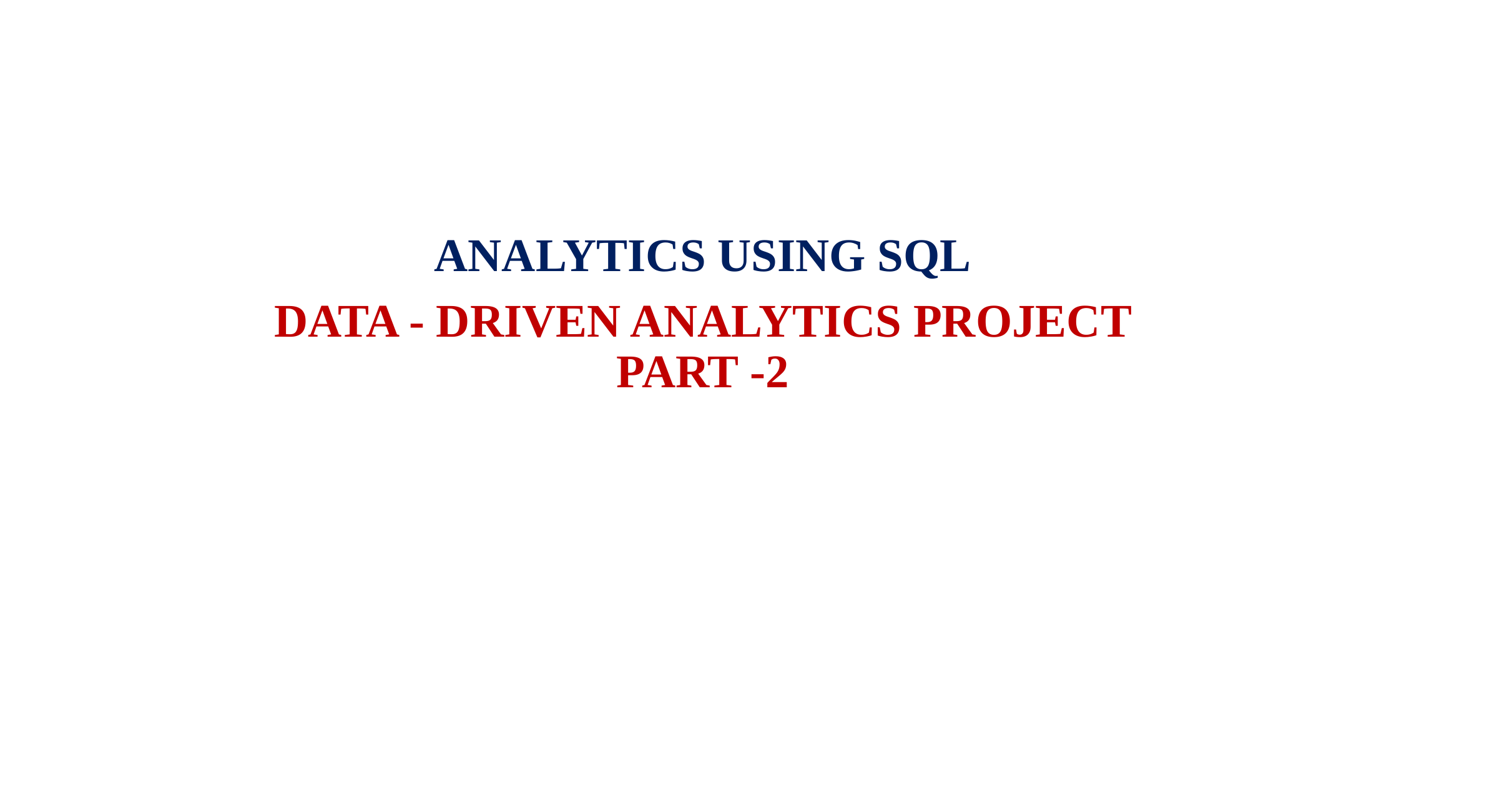

ANALYTICS USING SQL
DATA - DRIVEN ANALYTICS PROJECT PART -2